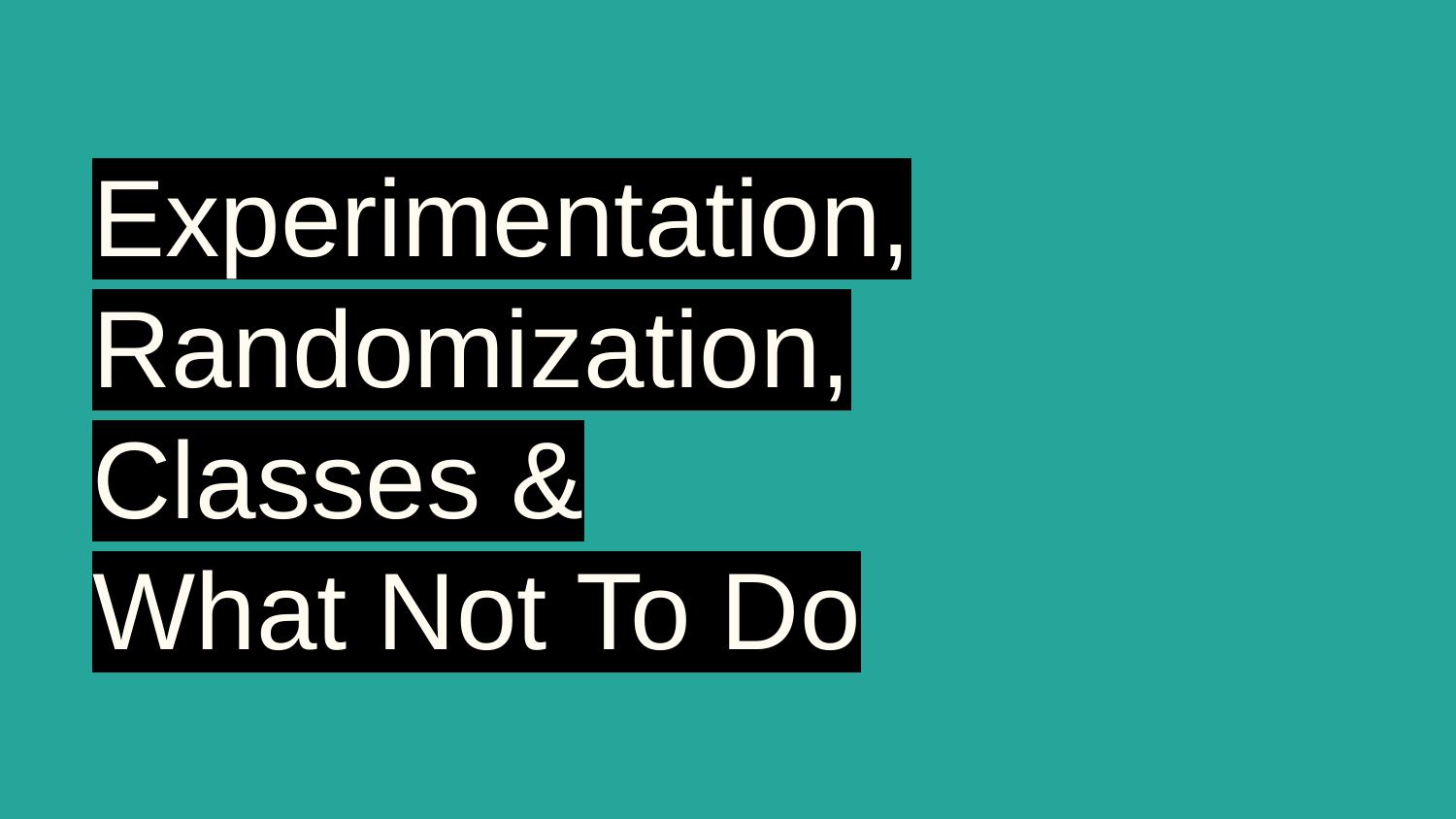

# Experimentation,
Randomization,
Classes &
What Not To Do